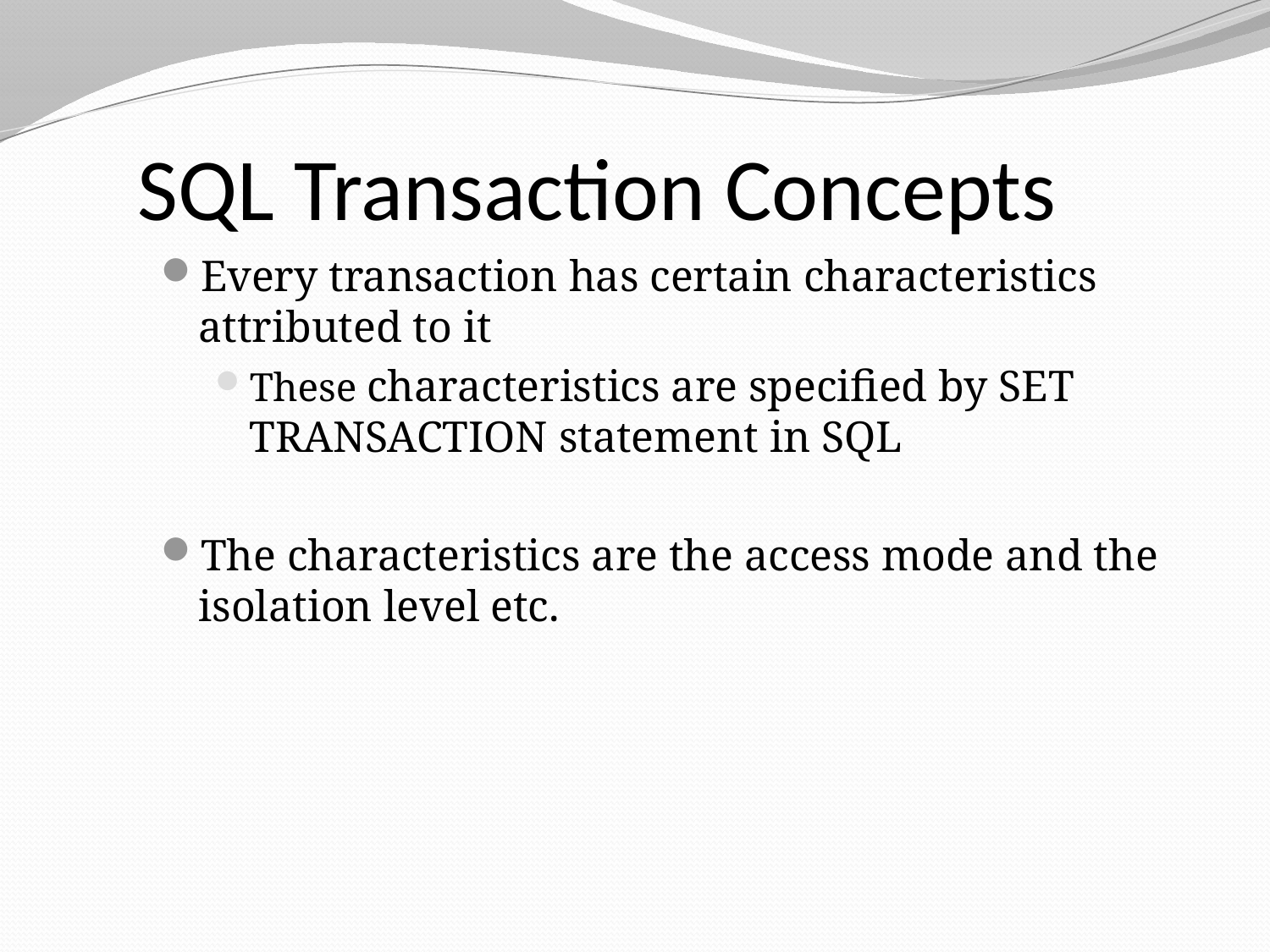

SQL Transaction Concepts
Every transaction has certain characteristics attributed to it
These characteristics are specified by SET TRANSACTION statement in SQL

The characteristics are the access mode and the isolation level etc.